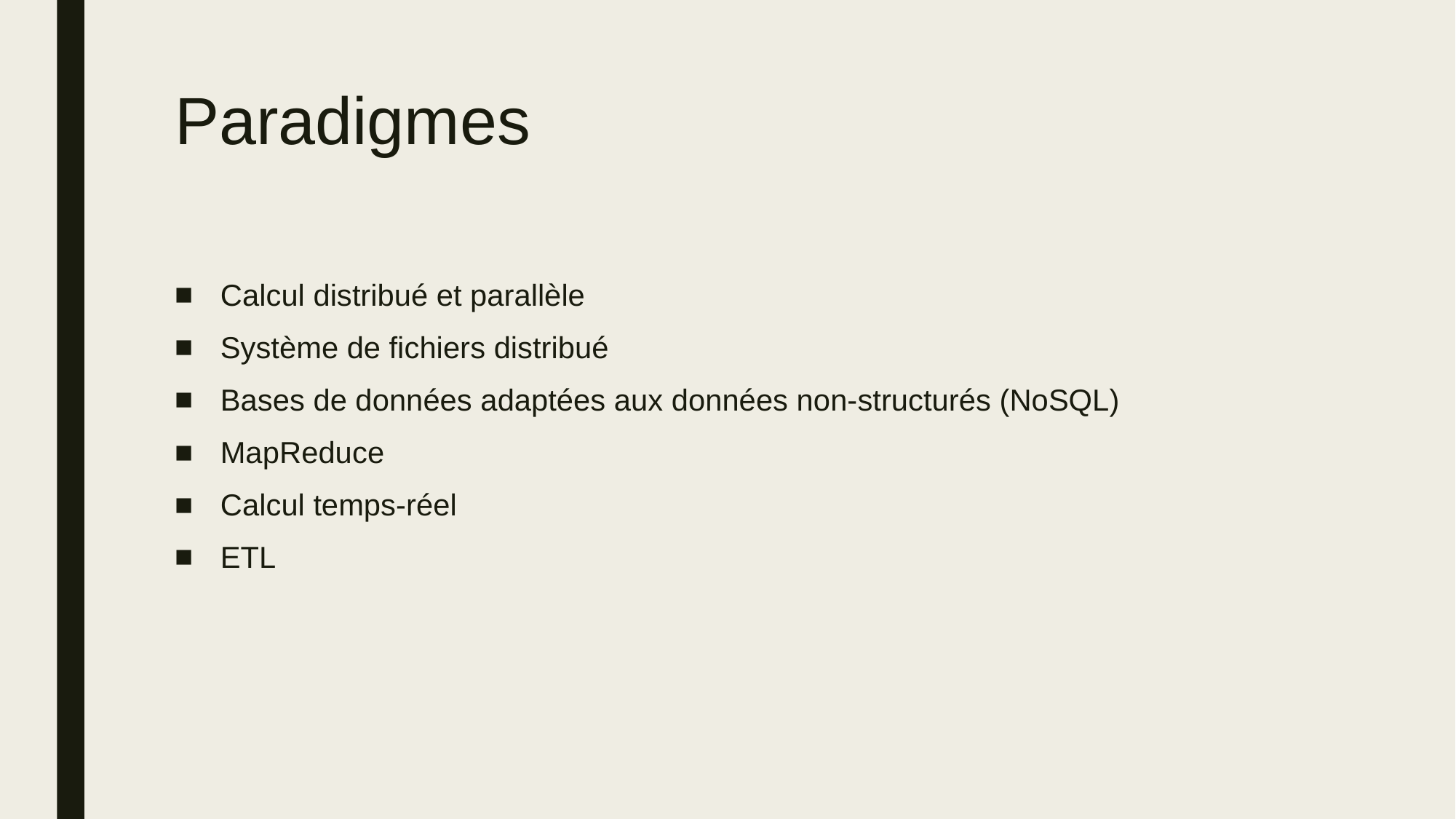

# Paradigmes
Calcul distribué et parallèle
Système de fichiers distribué
Bases de données adaptées aux données non-structurés (NoSQL)
MapReduce
Calcul temps-réel
ETL